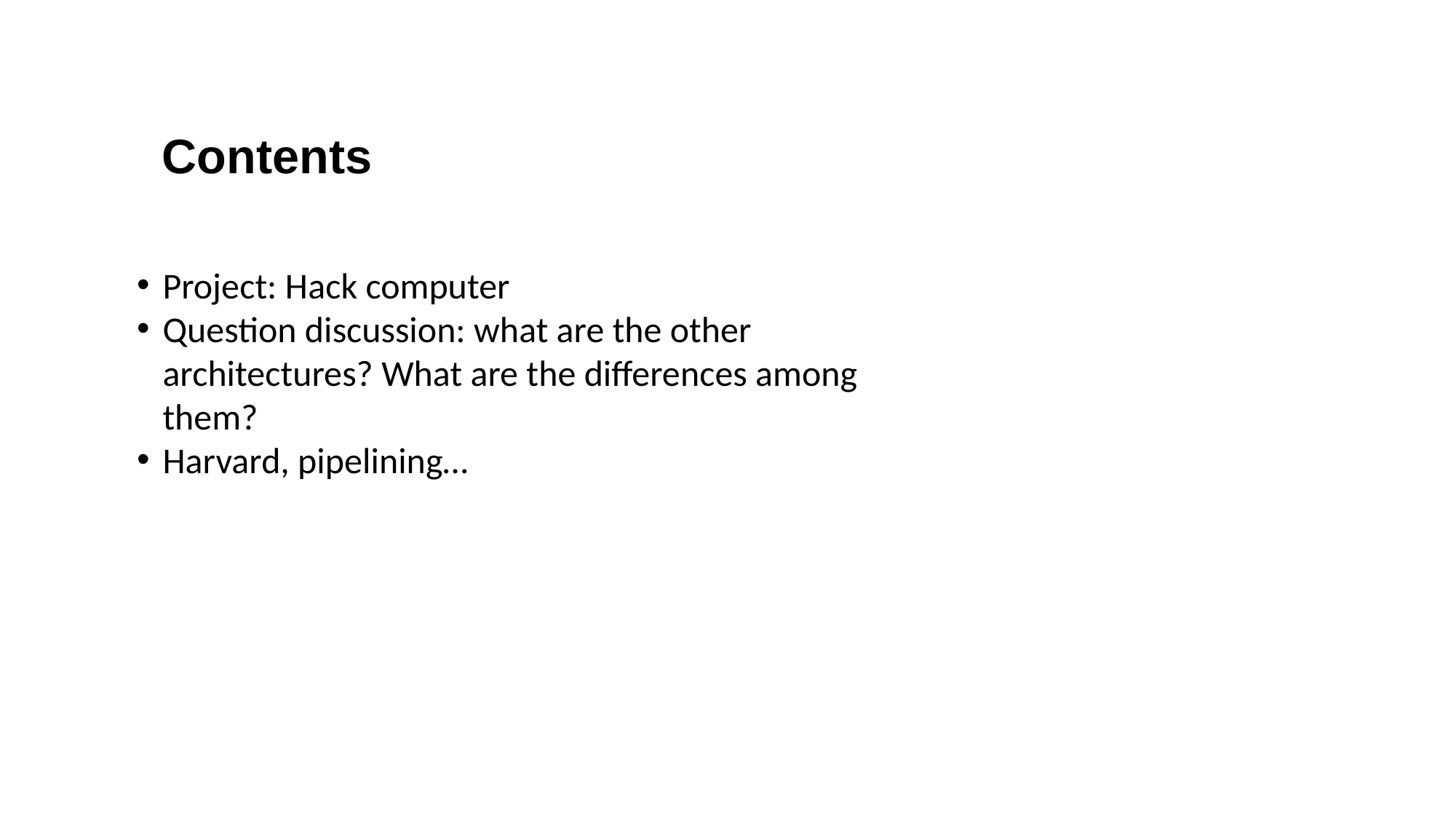

Contents
Project: Hack computer
Question discussion: what are the other architectures? What are the differences among them?
Harvard, pipelining…